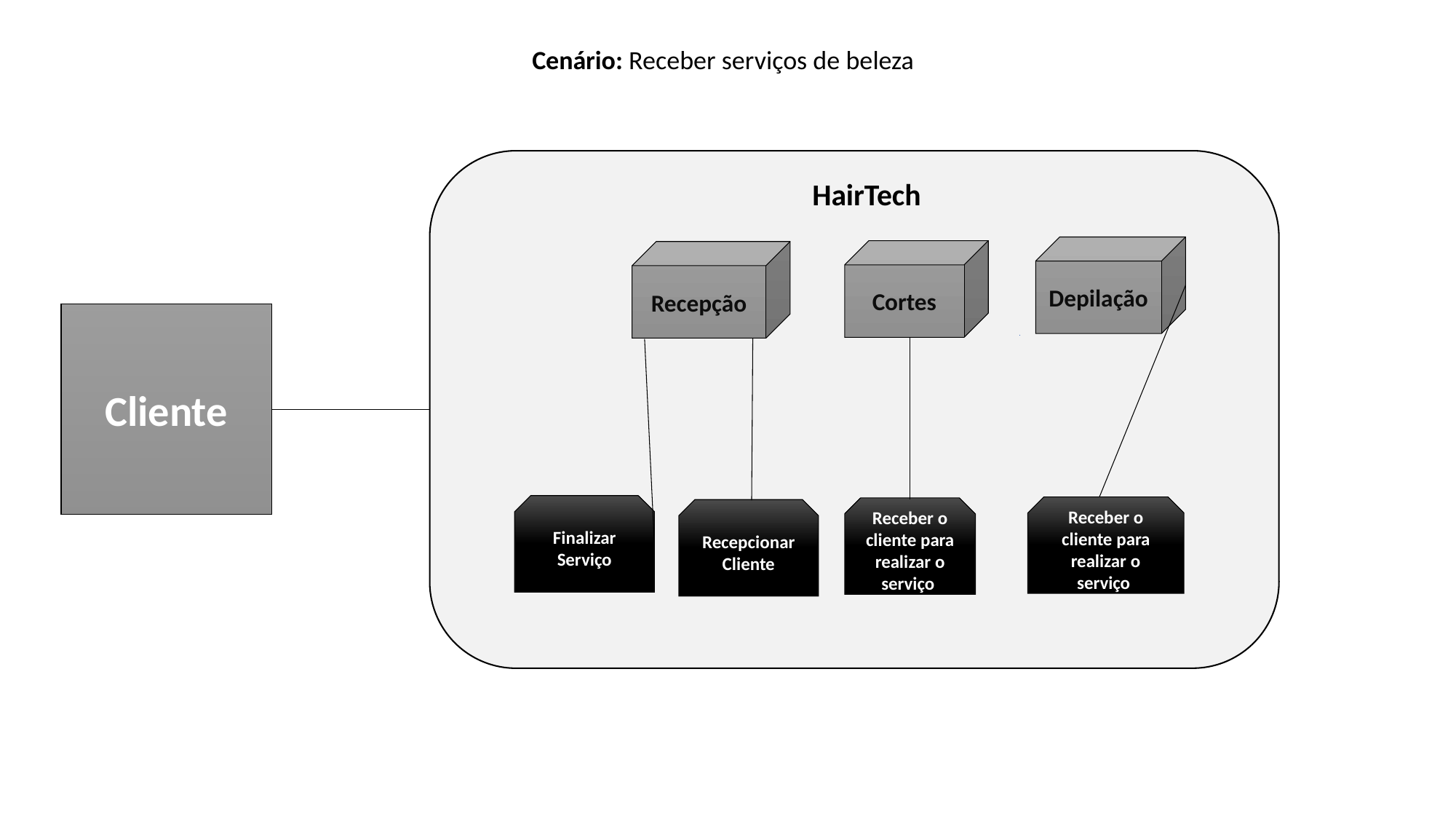

Cenário: Receber serviços de beleza

HairTech
Depilação
Cortes
Recepção
Cliente
Finalizar Serviço
Receber o cliente para realizar o serviço
Receber o cliente para realizar o serviço
Recepcionar Cliente